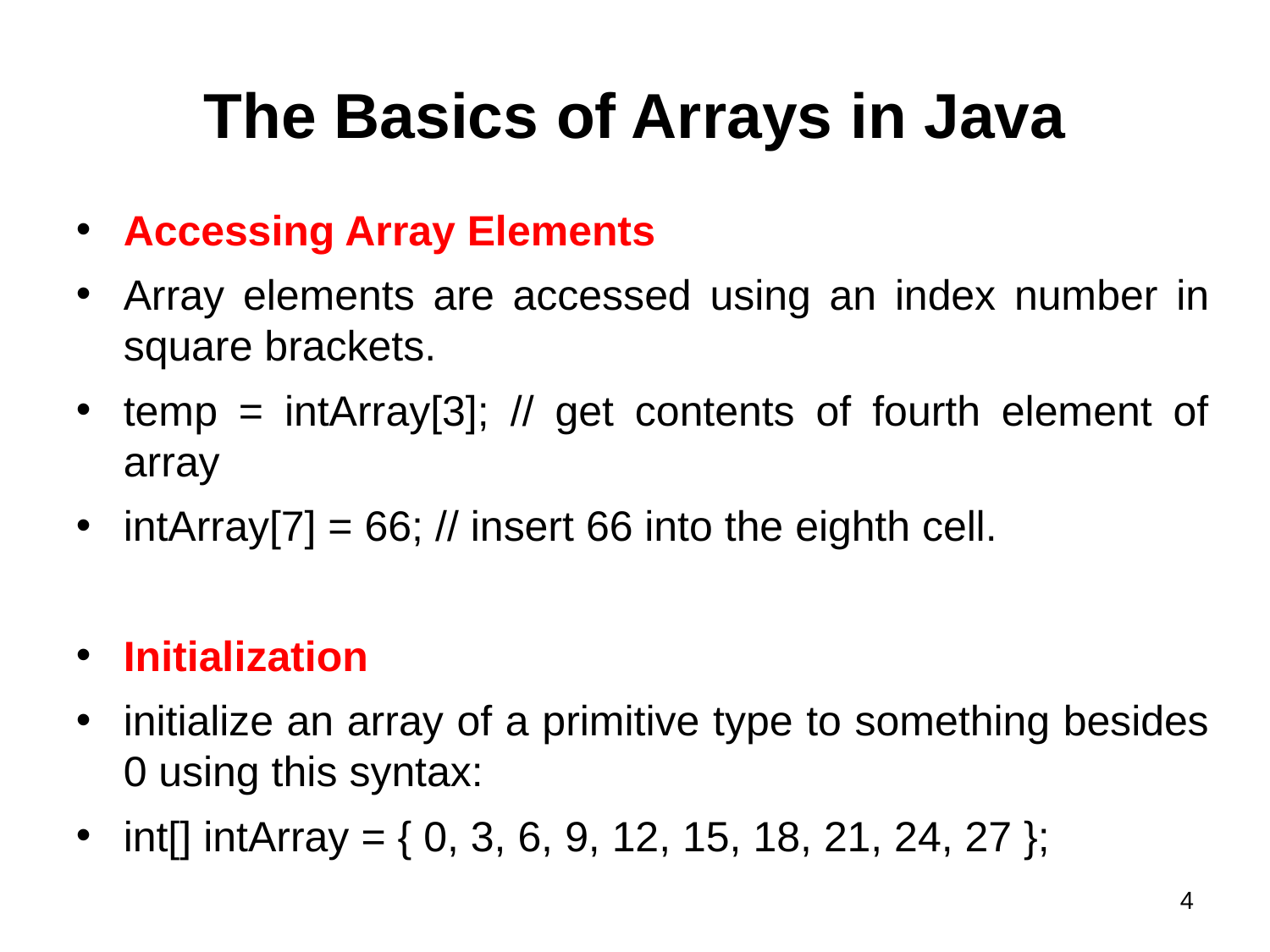

# The Basics of Arrays in Java
Accessing Array Elements
Array elements are accessed using an index number in square brackets.
temp = intArray[3]; // get contents of fourth element of array
intArray[7] = 66; // insert 66 into the eighth cell.

Initialization
initialize an array of a primitive type to something besides 0 using this syntax:
int[] intArray = { 0, 3, 6, 9, 12, 15, 18, 21, 24, 27 };

4